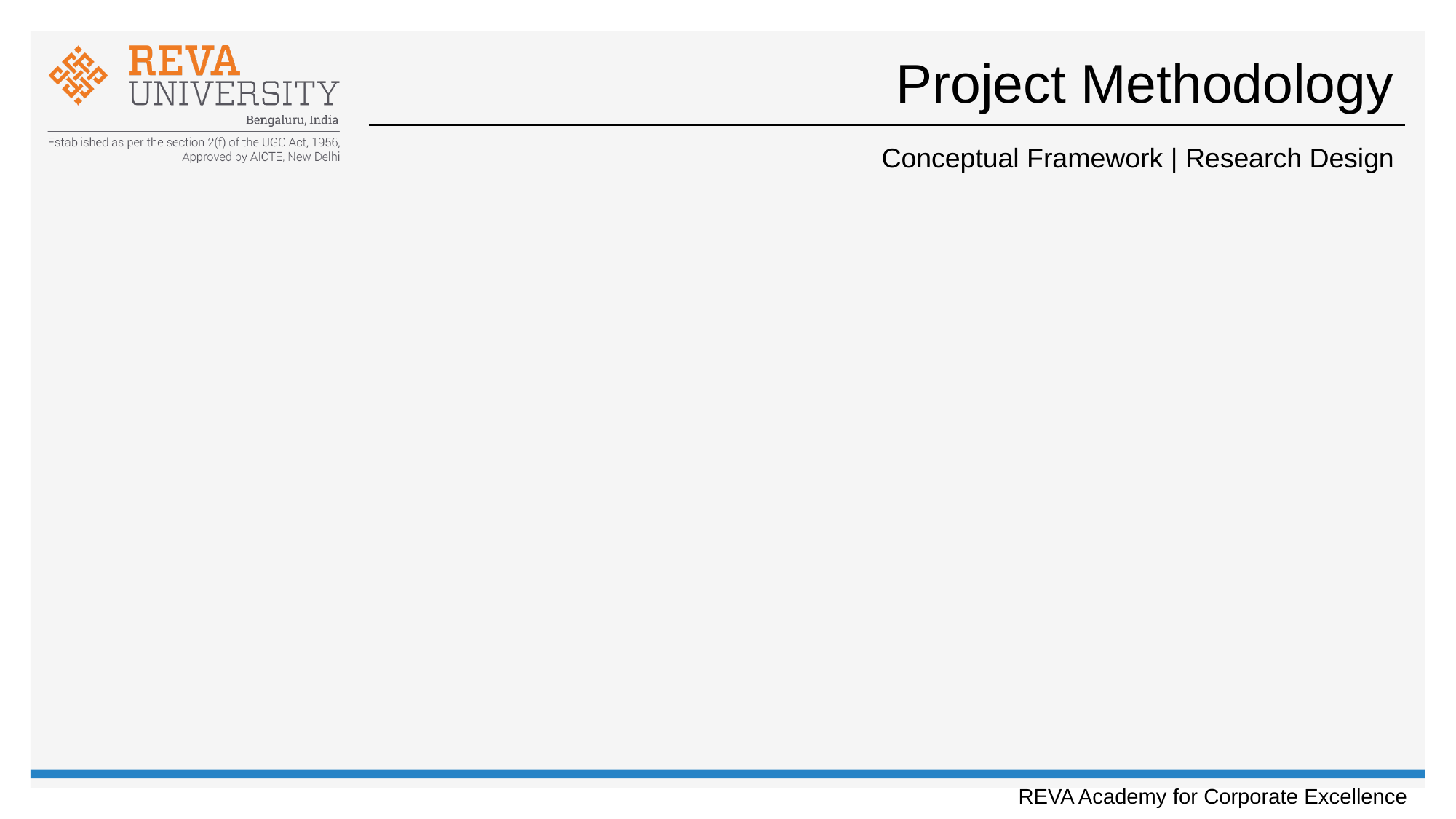

# Project Methodology
Conceptual Framework | Research Design